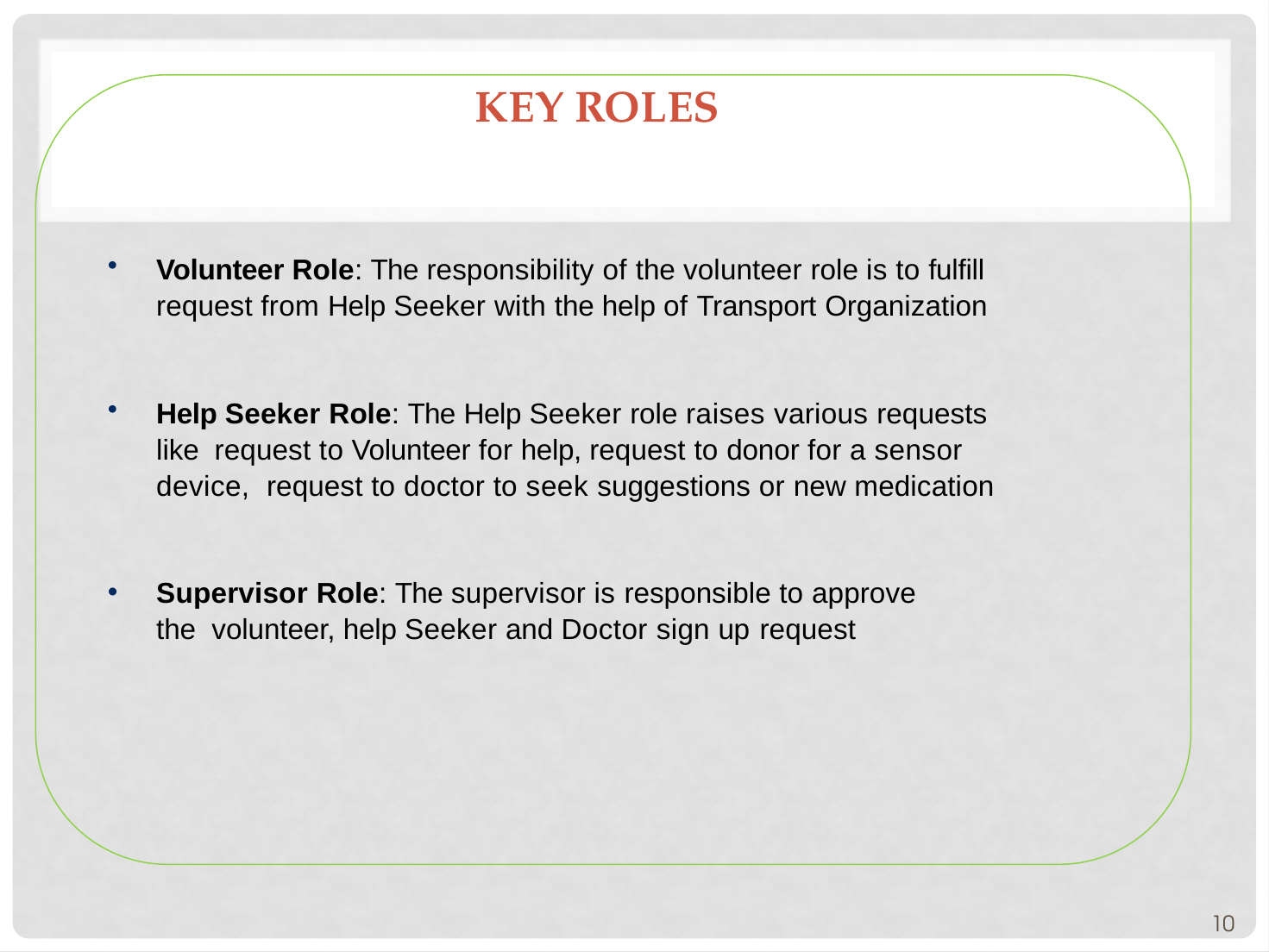

# Key Roles
Volunteer Role: The responsibility of the volunteer role is to fulfill
request from Help Seeker with the help of Transport Organization

Help Seeker Role: The Help Seeker role raises various requests like  request to Volunteer for help, request to donor for a sensor device,  request to doctor to seek suggestions or new medication

Supervisor Role: The supervisor is responsible to approve the  volunteer, help Seeker and Doctor sign up request
10